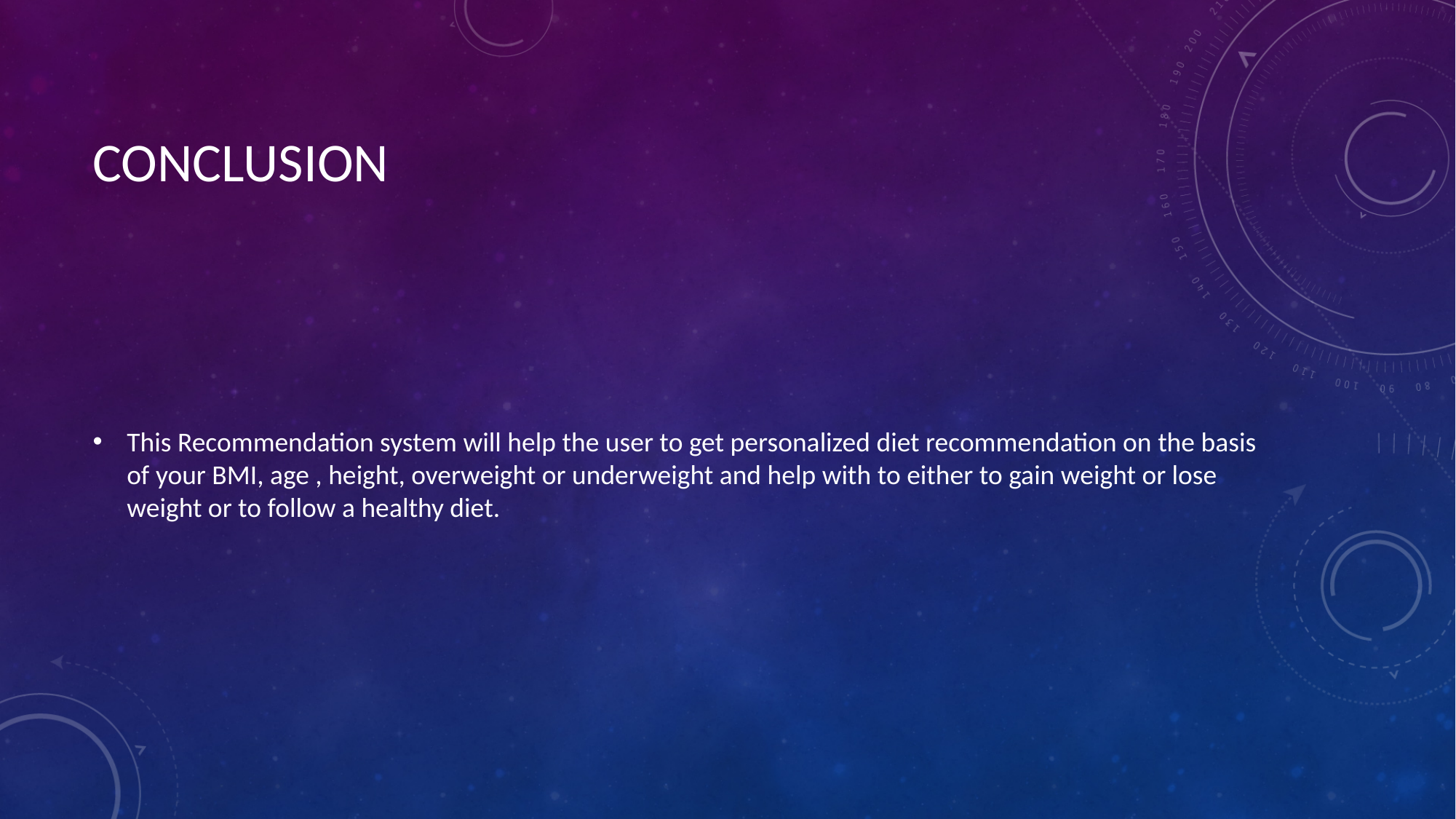

# Conclusion
This Recommendation system will help the user to get personalized diet recommendation on the basis of your BMI, age , height, overweight or underweight and help with to either to gain weight or lose weight or to follow a healthy diet.